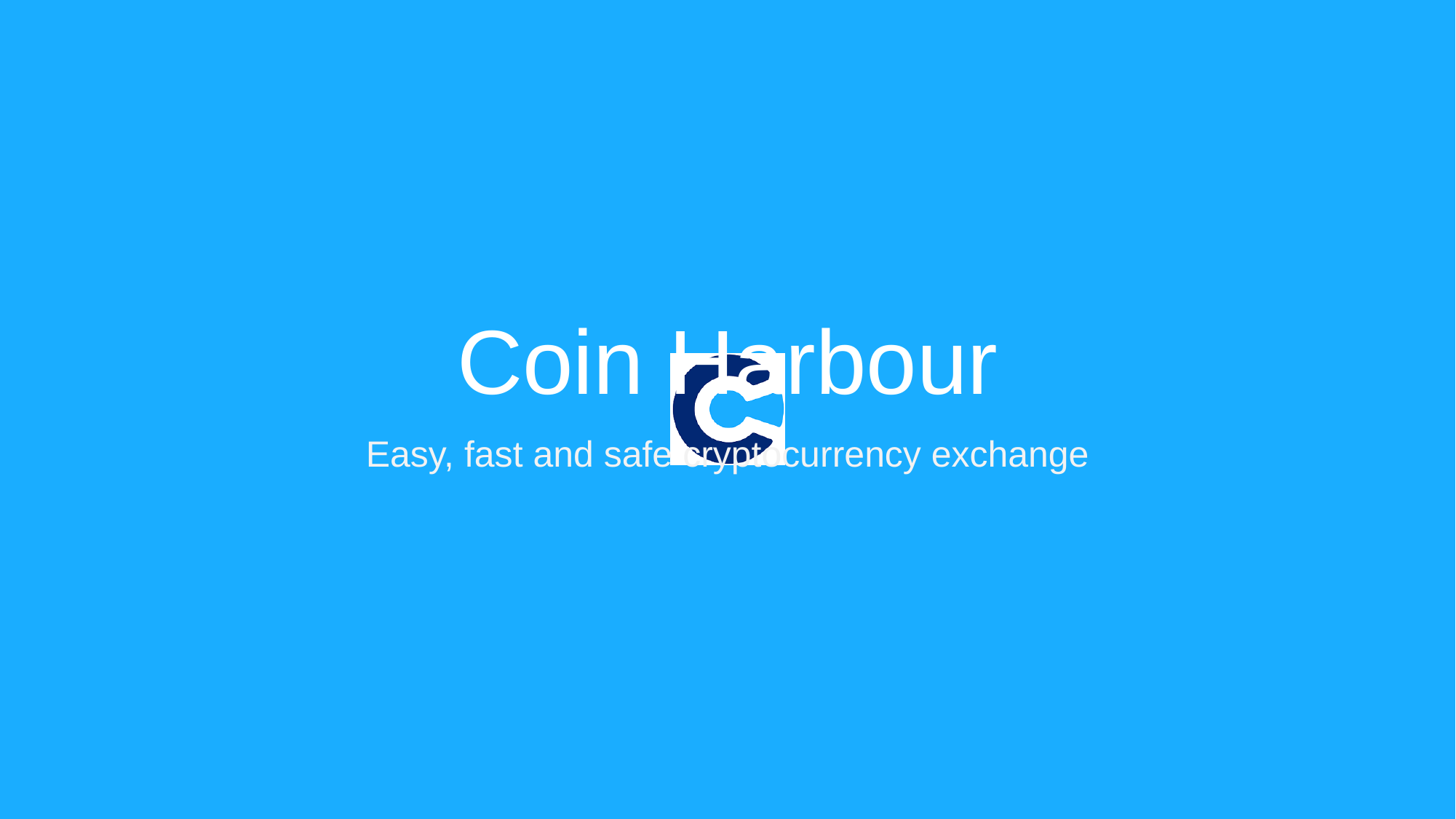

# Coin Harbour
Easy, fast and safe cryptocurrency exchange